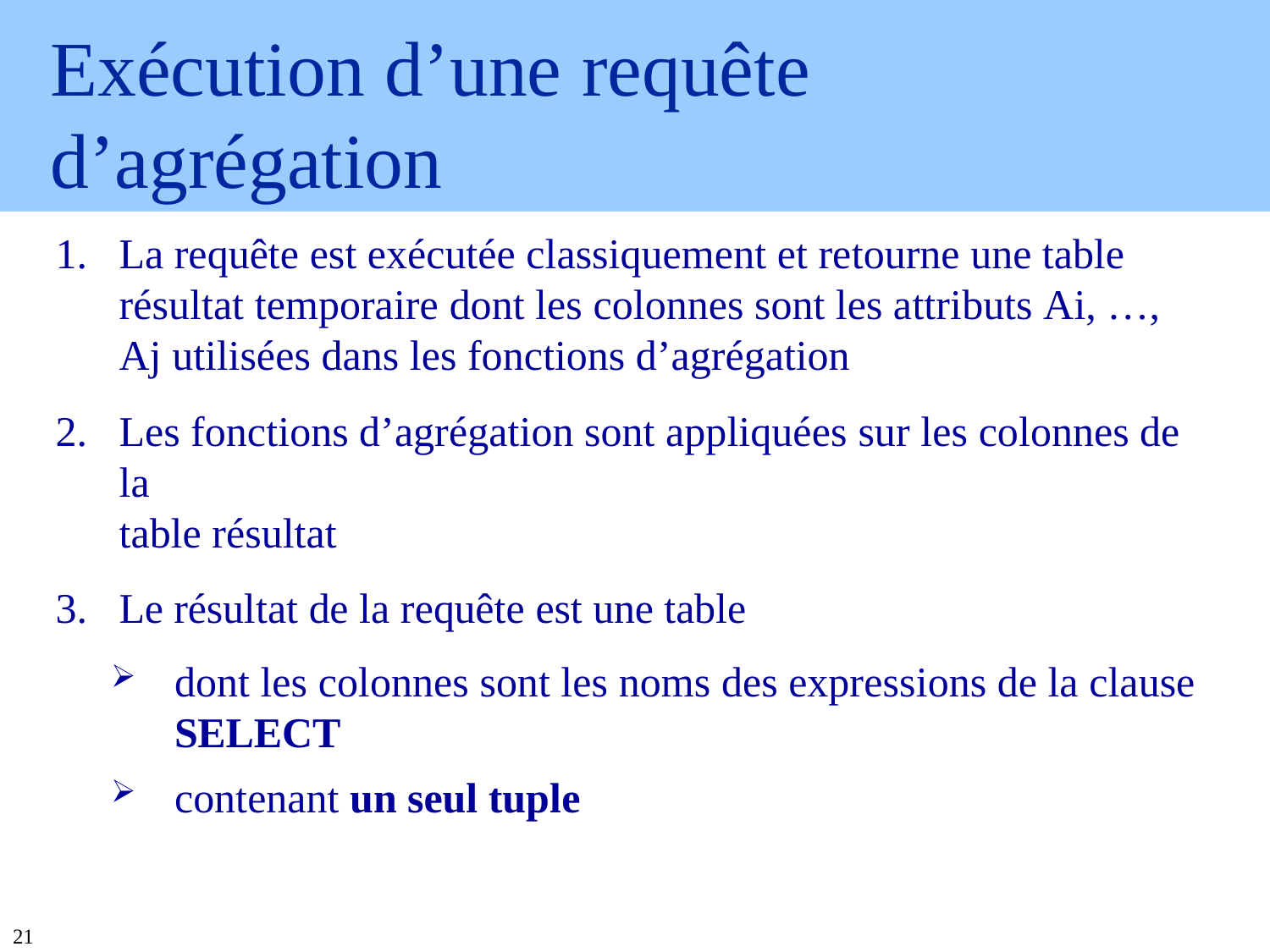

Exécution d’une	requête d’agrégation
La requête est exécutée classiquement et retourne une table résultat temporaire dont les colonnes sont les attributs Ai, …, Aj utilisées dans les fonctions d’agrégation
Les fonctions d’agrégation sont appliquées sur les colonnes de la
table résultat
Le résultat de la requête est une table
dont les colonnes sont les noms des expressions de la clause SELECT
contenant un seul tuple
21